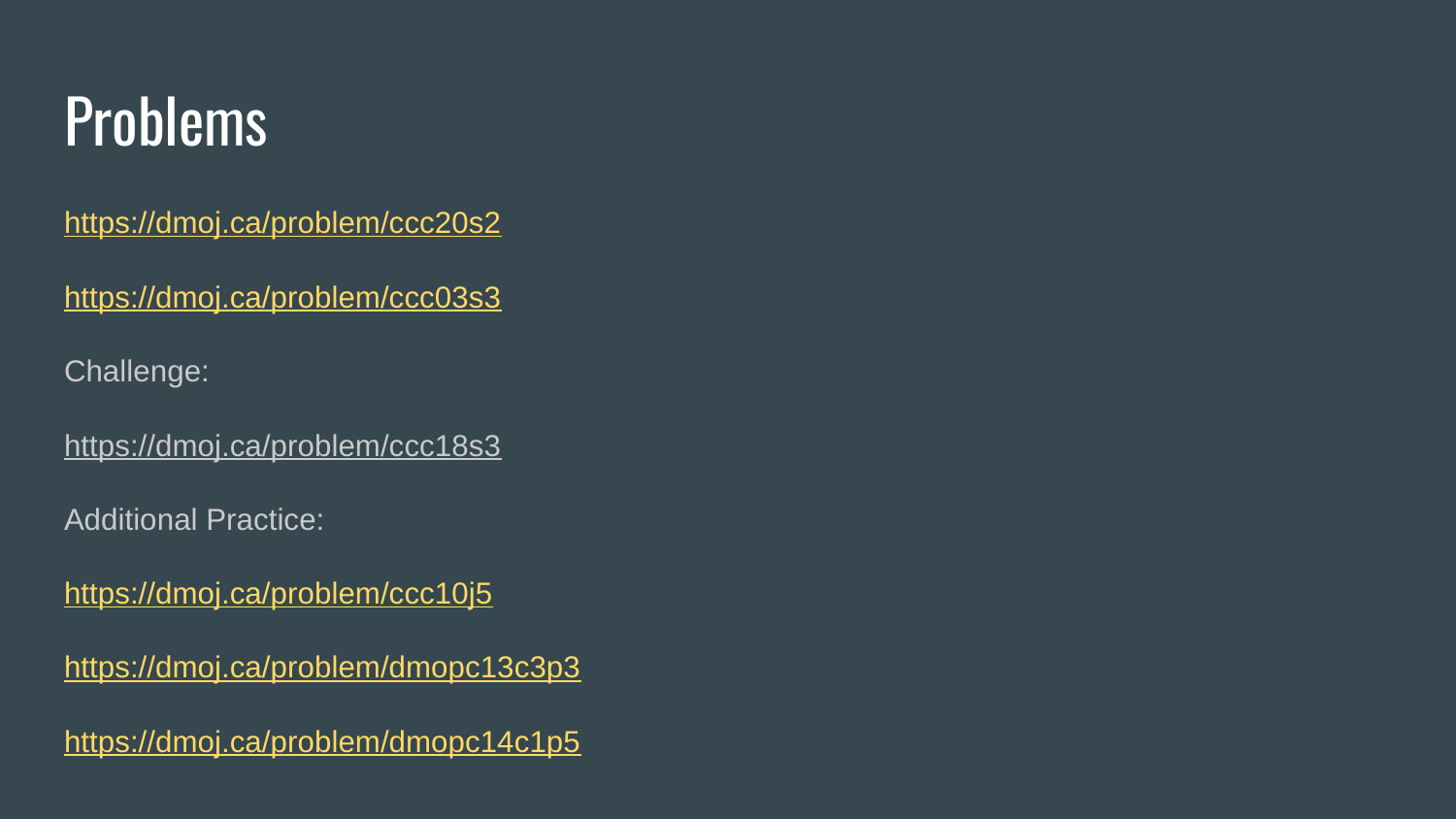

# Problems
https://dmoj.ca/problem/ccc20s2
https://dmoj.ca/problem/ccc03s3
Challenge:
https://dmoj.ca/problem/ccc18s3
Additional Practice:
https://dmoj.ca/problem/ccc10j5
https://dmoj.ca/problem/dmopc13c3p3
https://dmoj.ca/problem/dmopc14c1p5